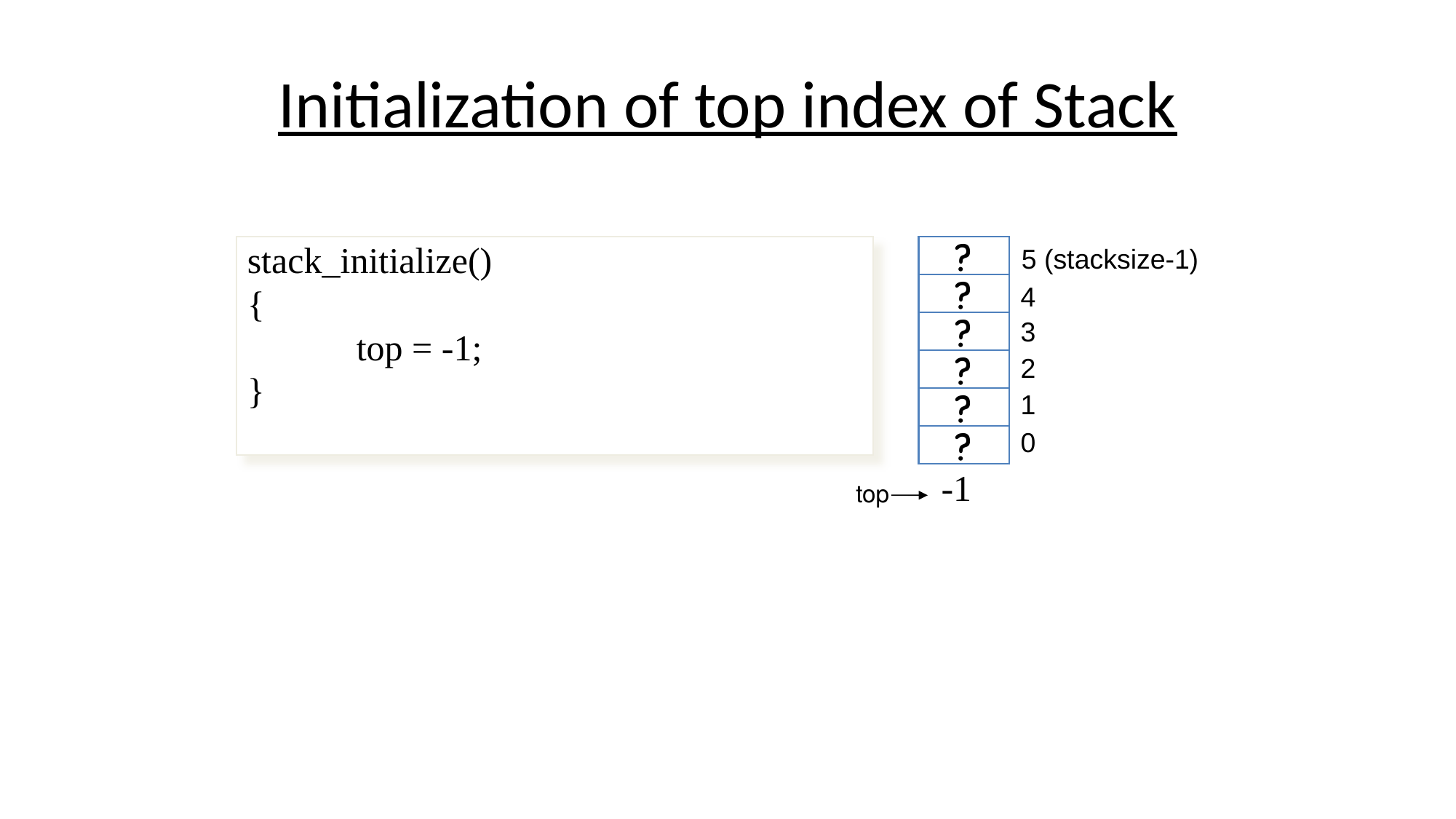

# Initialization of top index of Stack
stack_initialize()
{
	top = -1;
}

?
?
?
?
?
?
5 (stacksize-1)
4
3
2
1
0
top
E--1ntry

top = 0